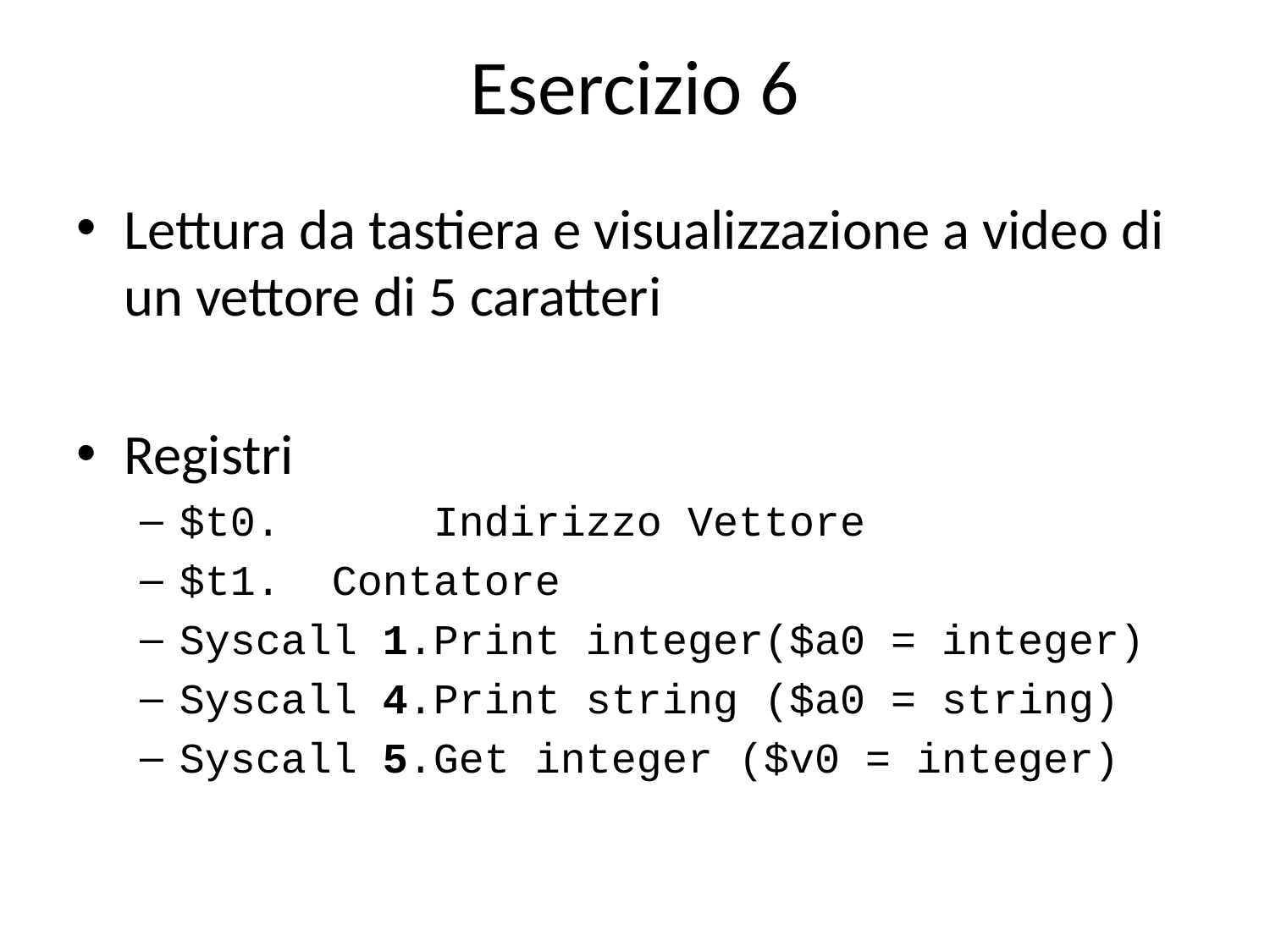

# Esercizio 6
Lettura da tastiera e visualizzazione a video di un vettore di 5 caratteri

Registri
$t0. 	Indirizzo Vettore
$t1.	 Contatore
Syscall 1.Print integer($a0 = integer)
Syscall 4.Print string ($a0 = string)
Syscall 5.Get integer ($v0 = integer)